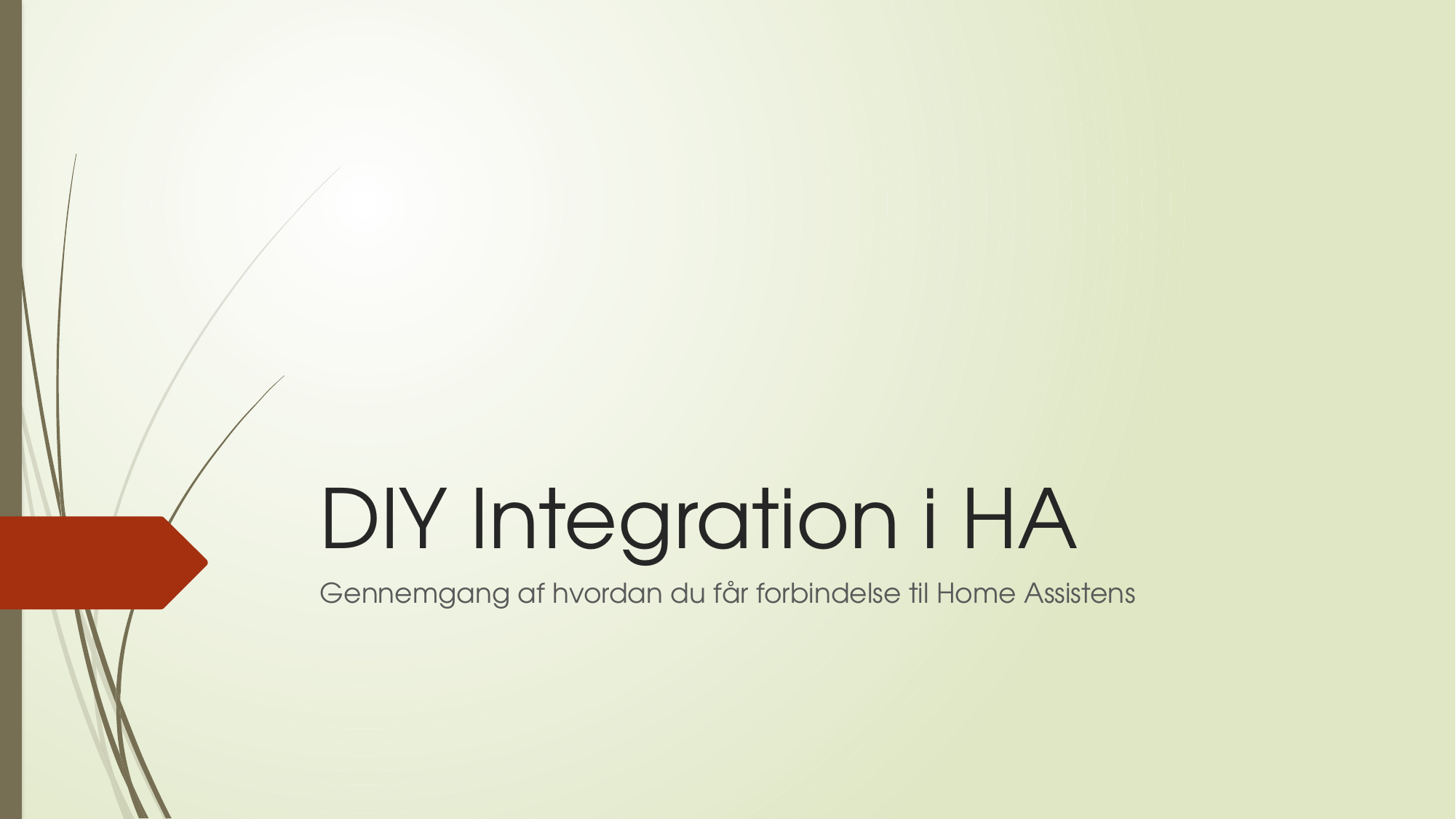

# DIY Integration i HA
Gennemgang af hvordan du får forbindelse til Home Assistens